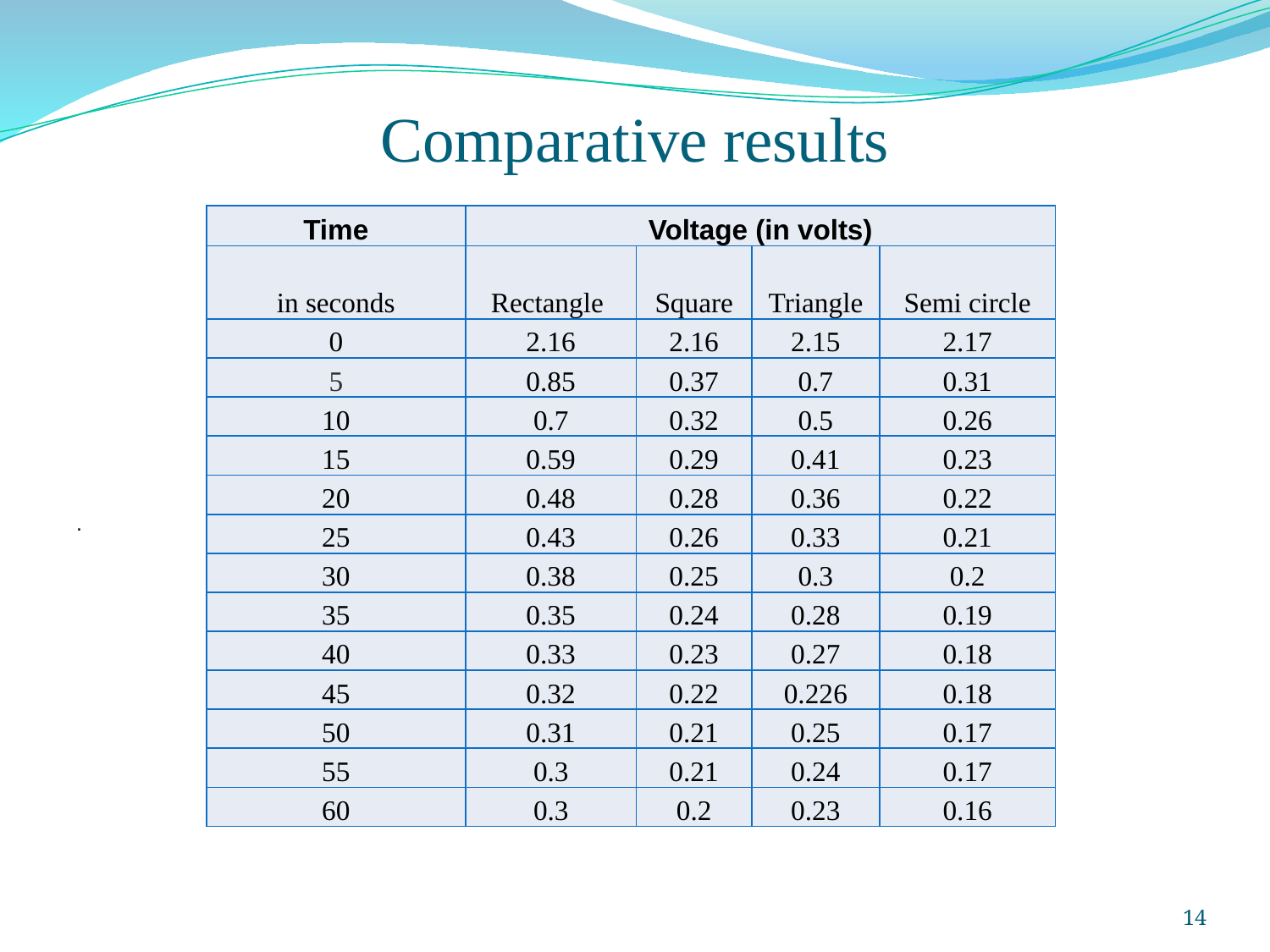

# Comparative results
| Time | Voltage (in volts) |  |  |  |
| --- | --- | --- | --- | --- |
| in seconds | Rectangle | Square | Triangle | Semi circle |
| 0 | 2.16 | 2.16 | 2.15 | 2.17 |
| 5 | 0.85 | 0.37 | 0.7 | 0.31 |
| 10 | 0.7 | 0.32 | 0.5 | 0.26 |
| 15 | 0.59 | 0.29 | 0.41 | 0.23 |
| 20 | 0.48 | 0.28 | 0.36 | 0.22 |
| 25 | 0.43 | 0.26 | 0.33 | 0.21 |
| 30 | 0.38 | 0.25 | 0.3 | 0.2 |
| 35 | 0.35 | 0.24 | 0.28 | 0.19 |
| 40 | 0.33 | 0.23 | 0.27 | 0.18 |
| 45 | 0.32 | 0.22 | 0.226 | 0.18 |
| 50 | 0.31 | 0.21 | 0.25 | 0.17 |
| 55 | 0.3 | 0.21 | 0.24 | 0.17 |
| 60 | 0.3 | 0.2 | 0.23 | 0.16 |
.
14